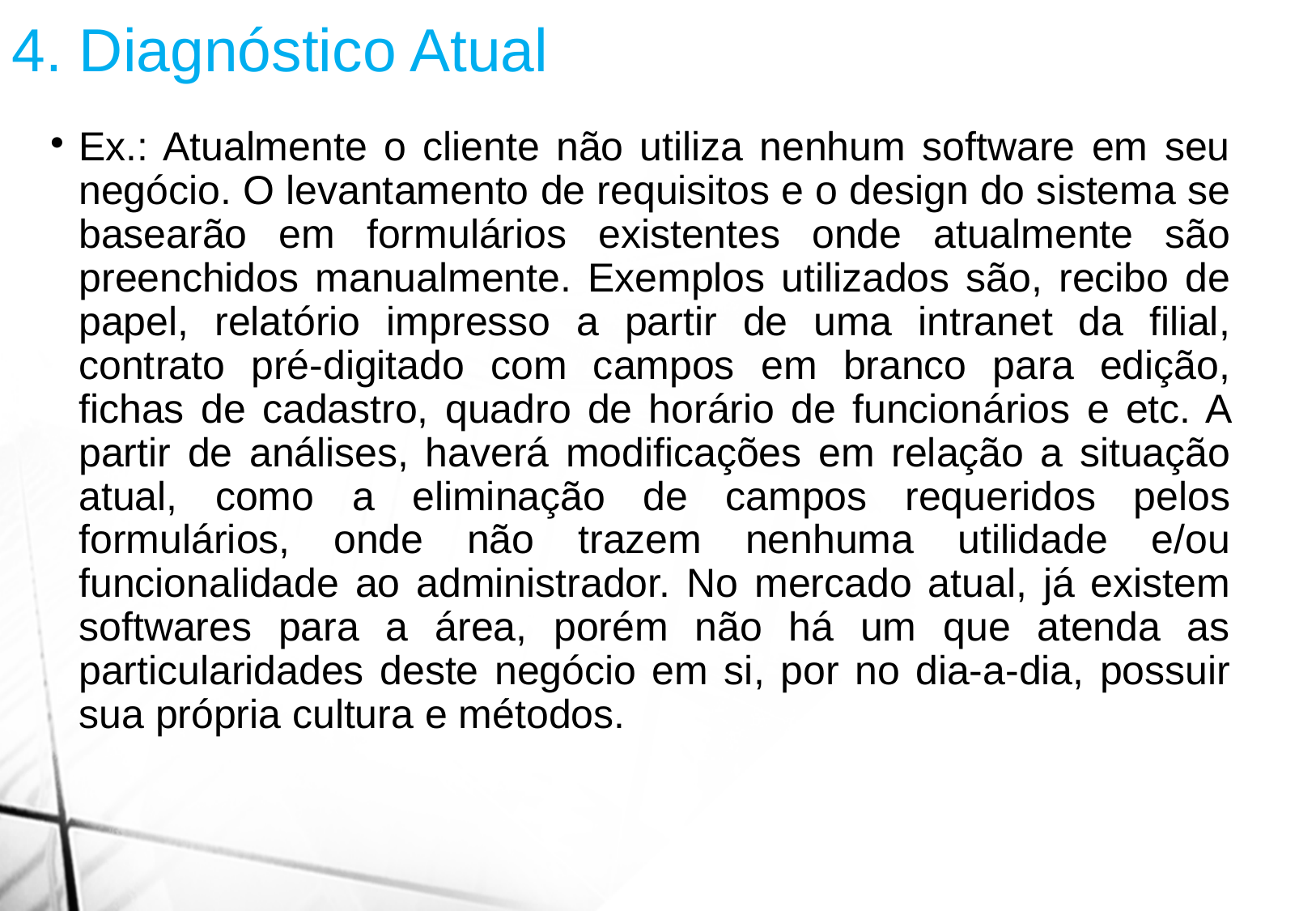

4. Diagnóstico Atual
Ex.: Atualmente o cliente não utiliza nenhum software em seu negócio. O levantamento de requisitos e o design do sistema se basearão em formulários existentes onde atualmente são preenchidos manualmente. Exemplos utilizados são, recibo de papel, relatório impresso a partir de uma intranet da filial, contrato pré-digitado com campos em branco para edição, fichas de cadastro, quadro de horário de funcionários e etc. A partir de análises, haverá modificações em relação a situação atual, como a eliminação de campos requeridos pelos formulários, onde não trazem nenhuma utilidade e/ou funcionalidade ao administrador. No mercado atual, já existem softwares para a área, porém não há um que atenda as particularidades deste negócio em si, por no dia-a-dia, possuir sua própria cultura e métodos.